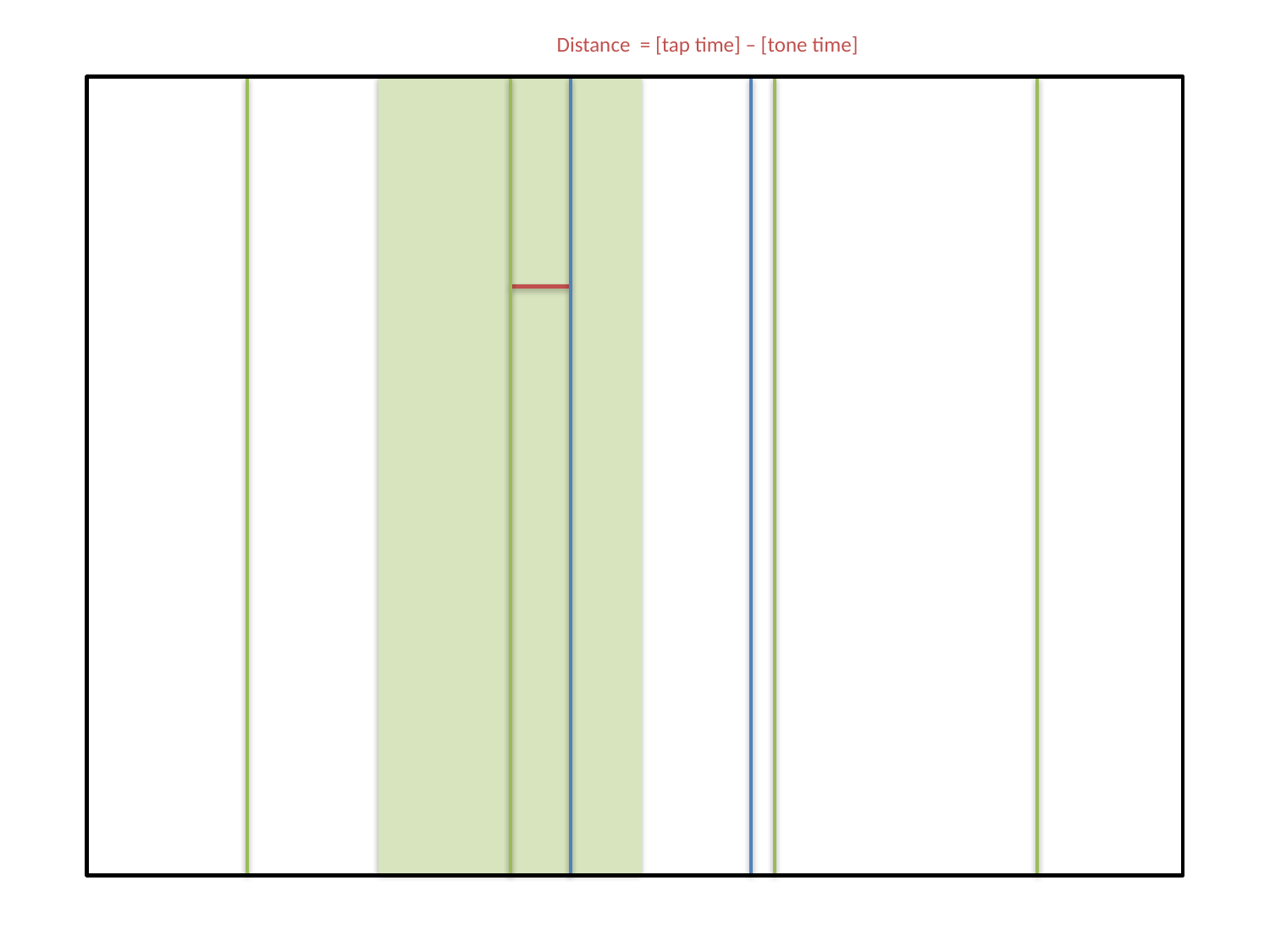

Distance  = [tap time] – [tone time]